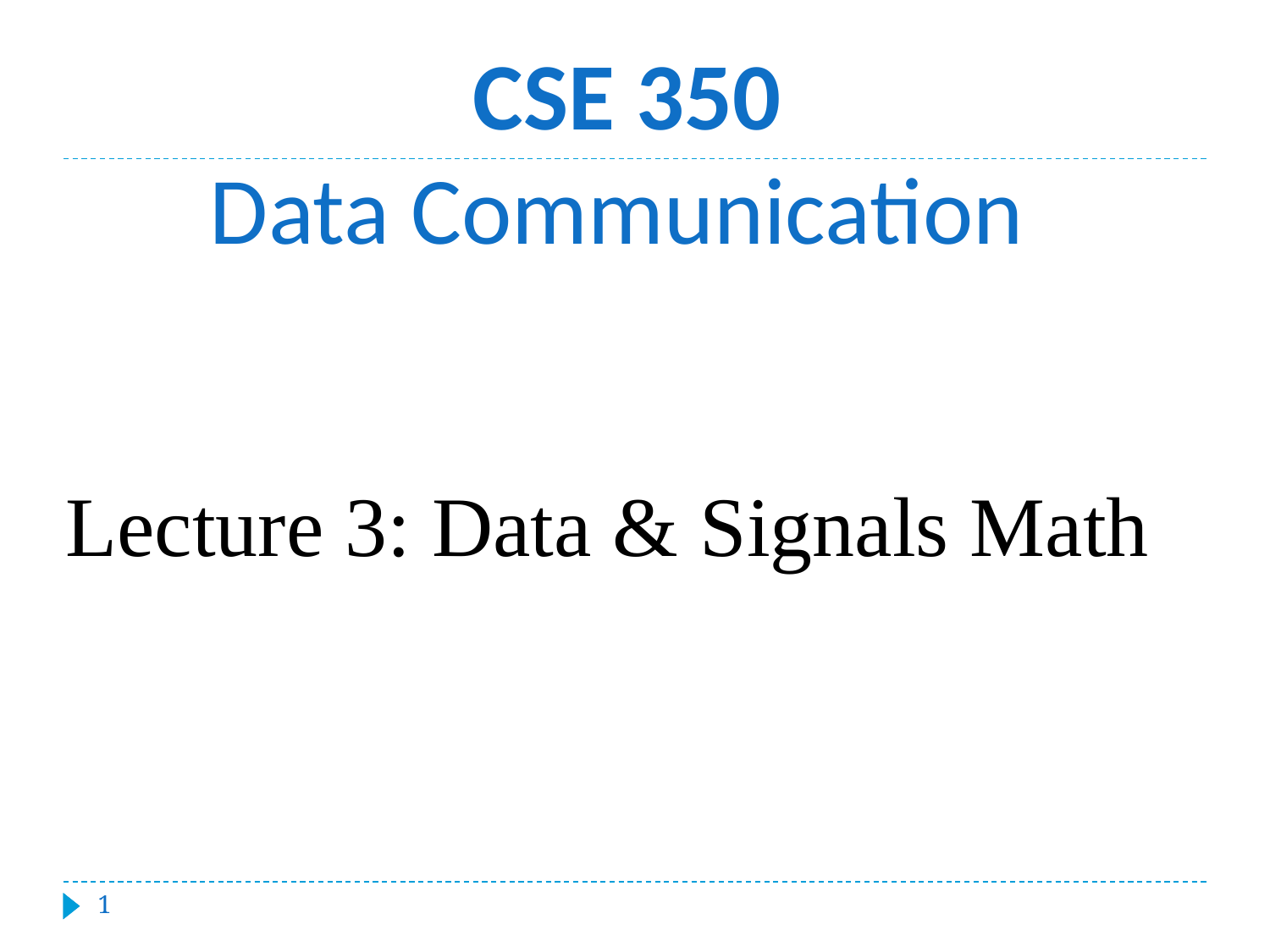

CSE 350
Data Communication
Lecture 3: Data & Signals Math
1